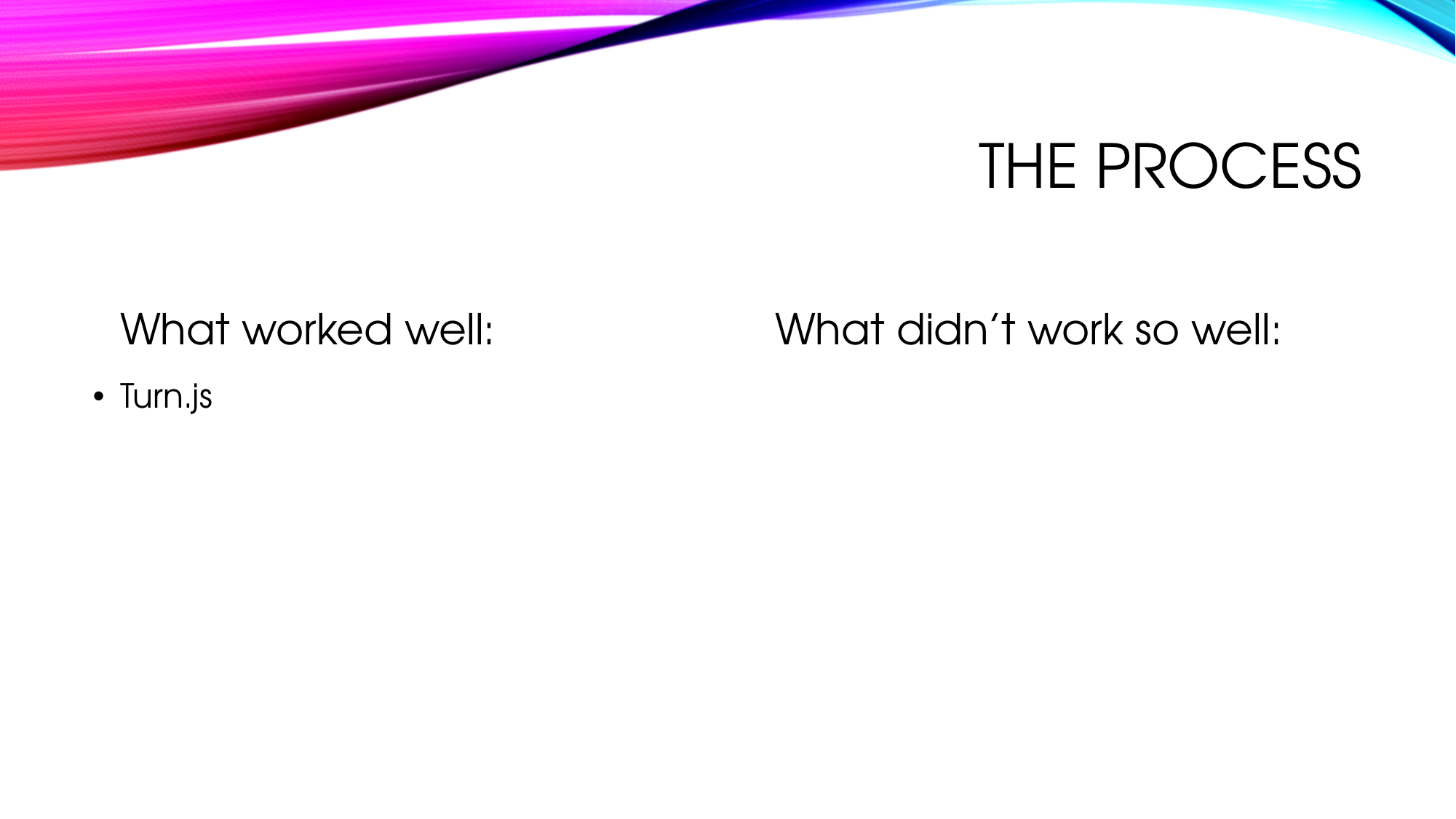

# The Process
What worked well:
What didn’t work so well:
Turn.js